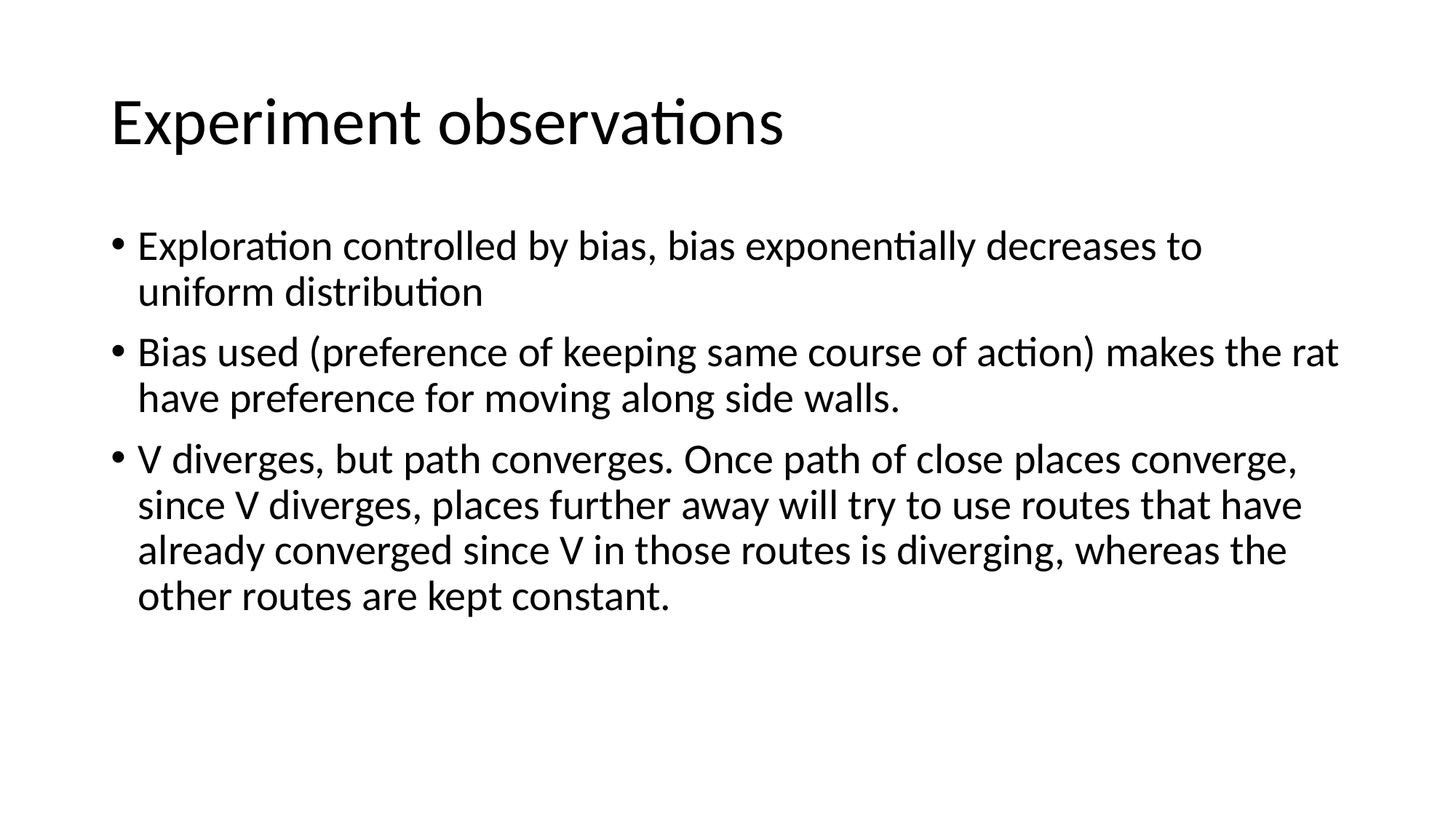

# Experiment observations
Exploration controlled by bias, bias exponentially decreases to uniform distribution
Bias used (preference of keeping same course of action) makes the rat have preference for moving along side walls.
V diverges, but path converges. Once path of close places converge, since V diverges, places further away will try to use routes that have already converged since V in those routes is diverging, whereas the other routes are kept constant.